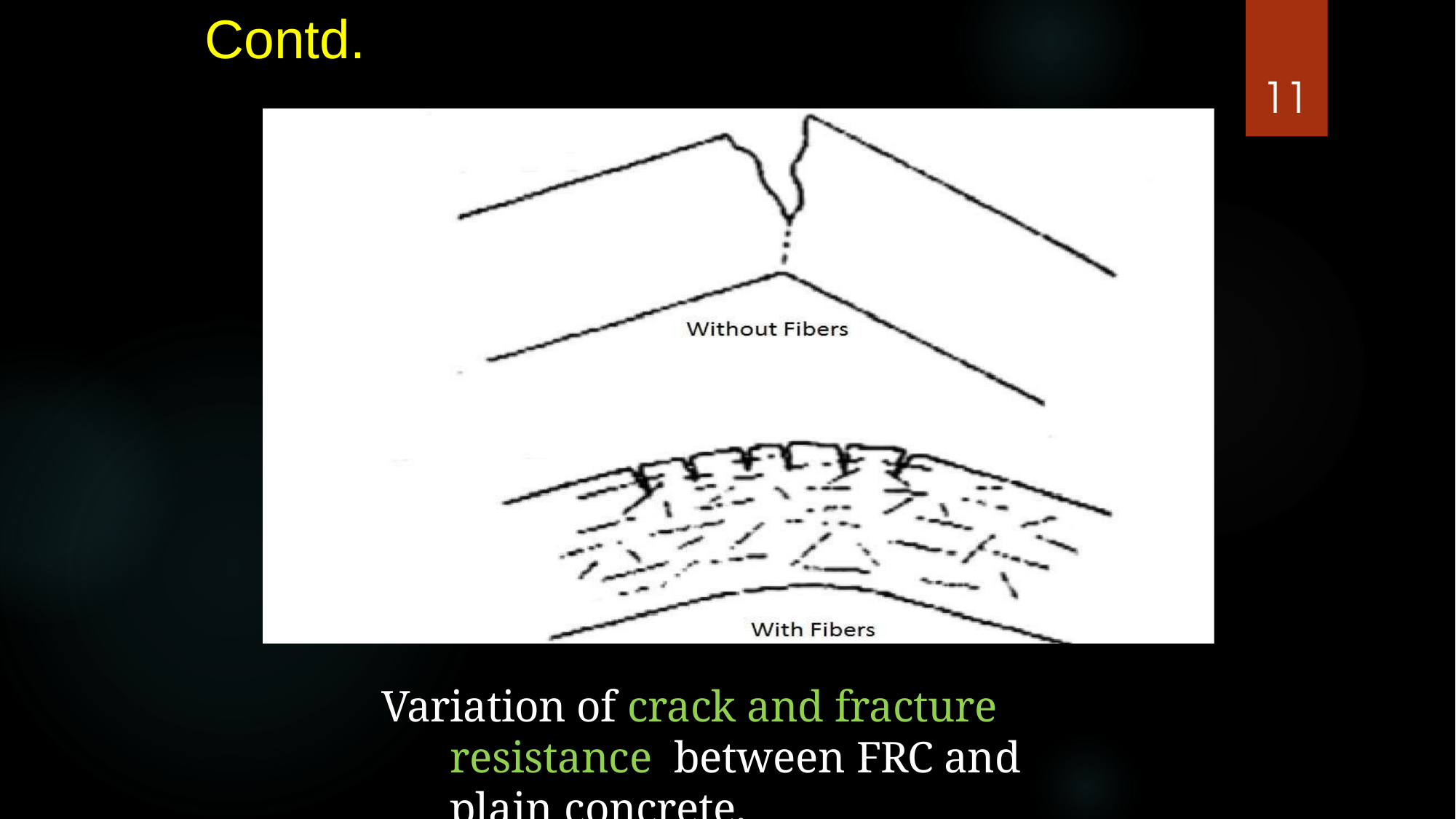

Contd.
11

Variation of crack and fracture  resistance  between FRC and plain concrete.